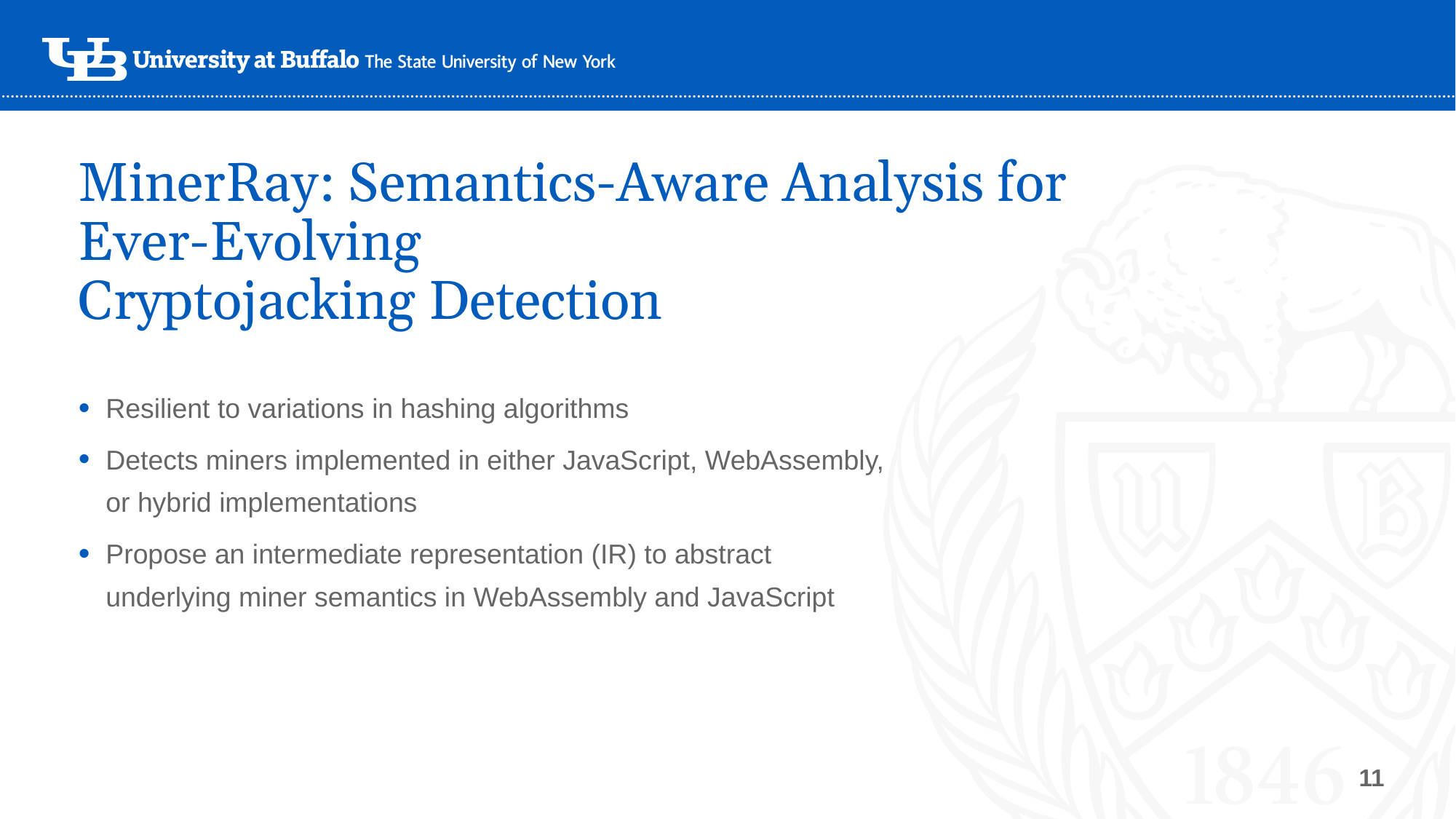

# MinerRay: Semantics-Aware Analysis for Ever-Evolving Cryptojacking Detection
Resilient to variations in hashing algorithms
Detects miners implemented in either JavaScript, WebAssembly, or hybrid implementations
Propose an intermediate representation (IR) to abstract underlying miner semantics in WebAssembly and JavaScript
11